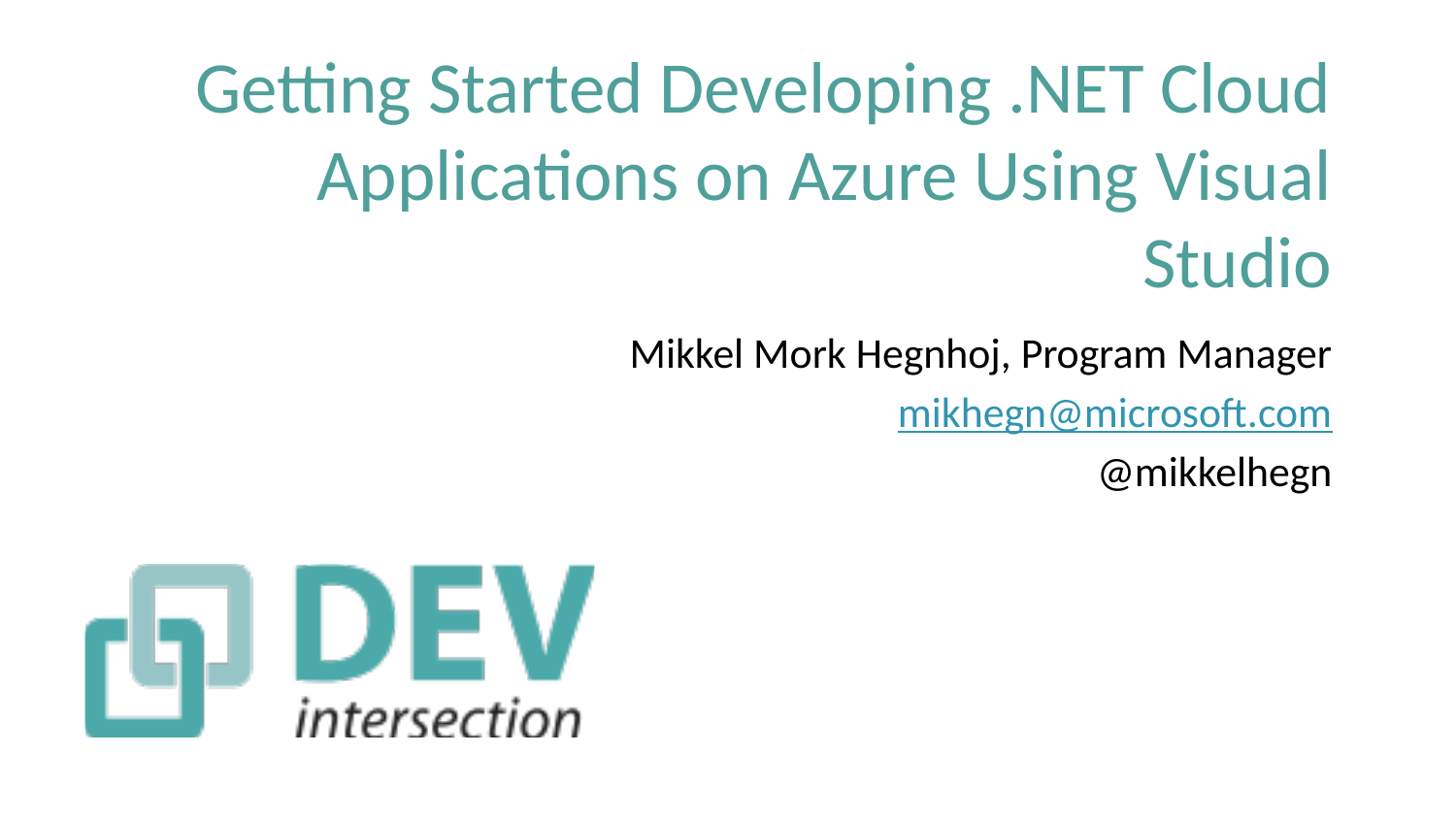

# Getting Started Developing .NET Cloud Applications on Azure Using Visual Studio
Mikkel Mork Hegnhoj, Program Manager
mikhegn@microsoft.com
@mikkelhegn